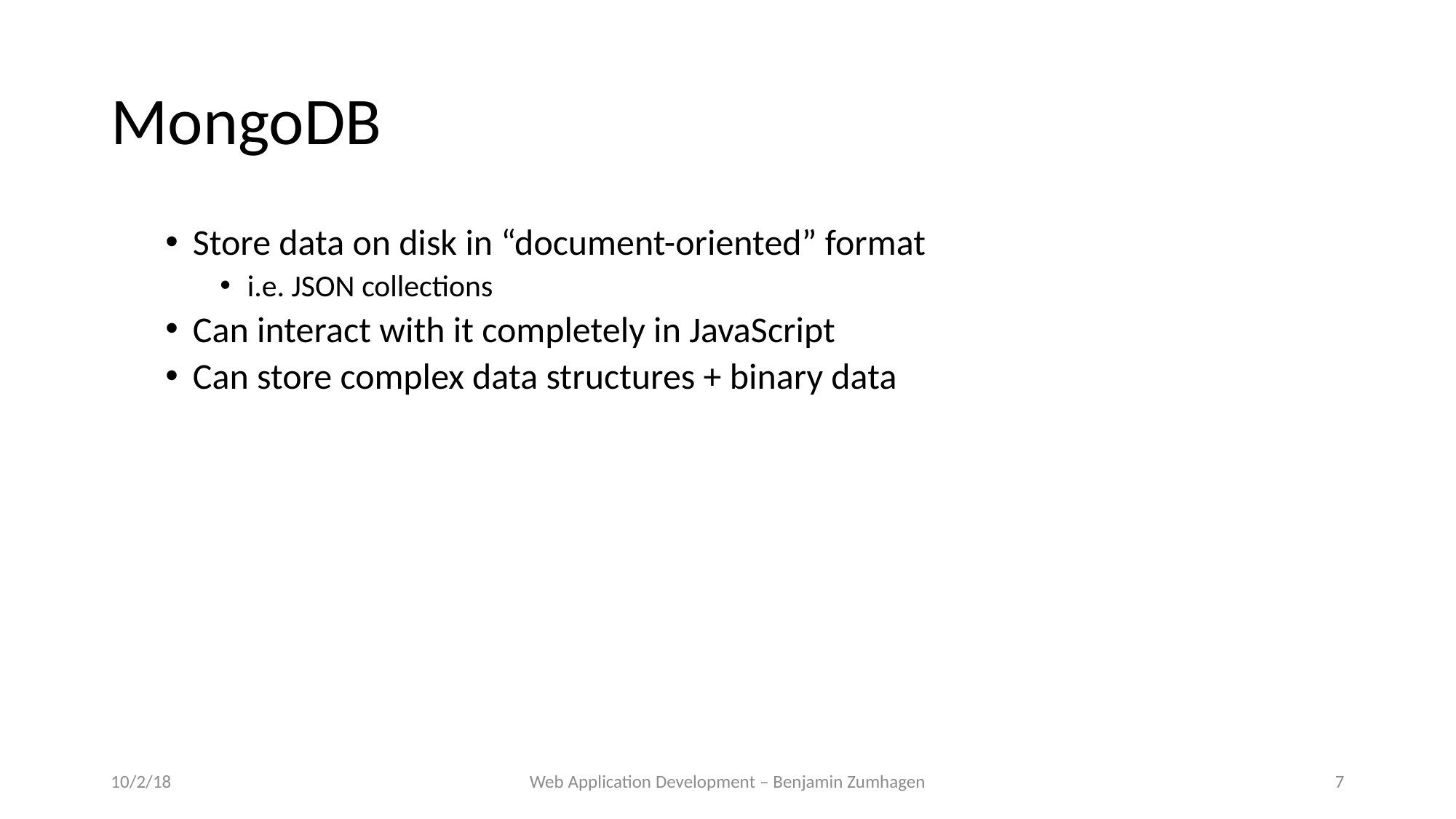

# MongoDB
Store data on disk in “document-oriented” format
i.e. JSON collections
Can interact with it completely in JavaScript
Can store complex data structures + binary data
10/2/18
Web Application Development – Benjamin Zumhagen
7